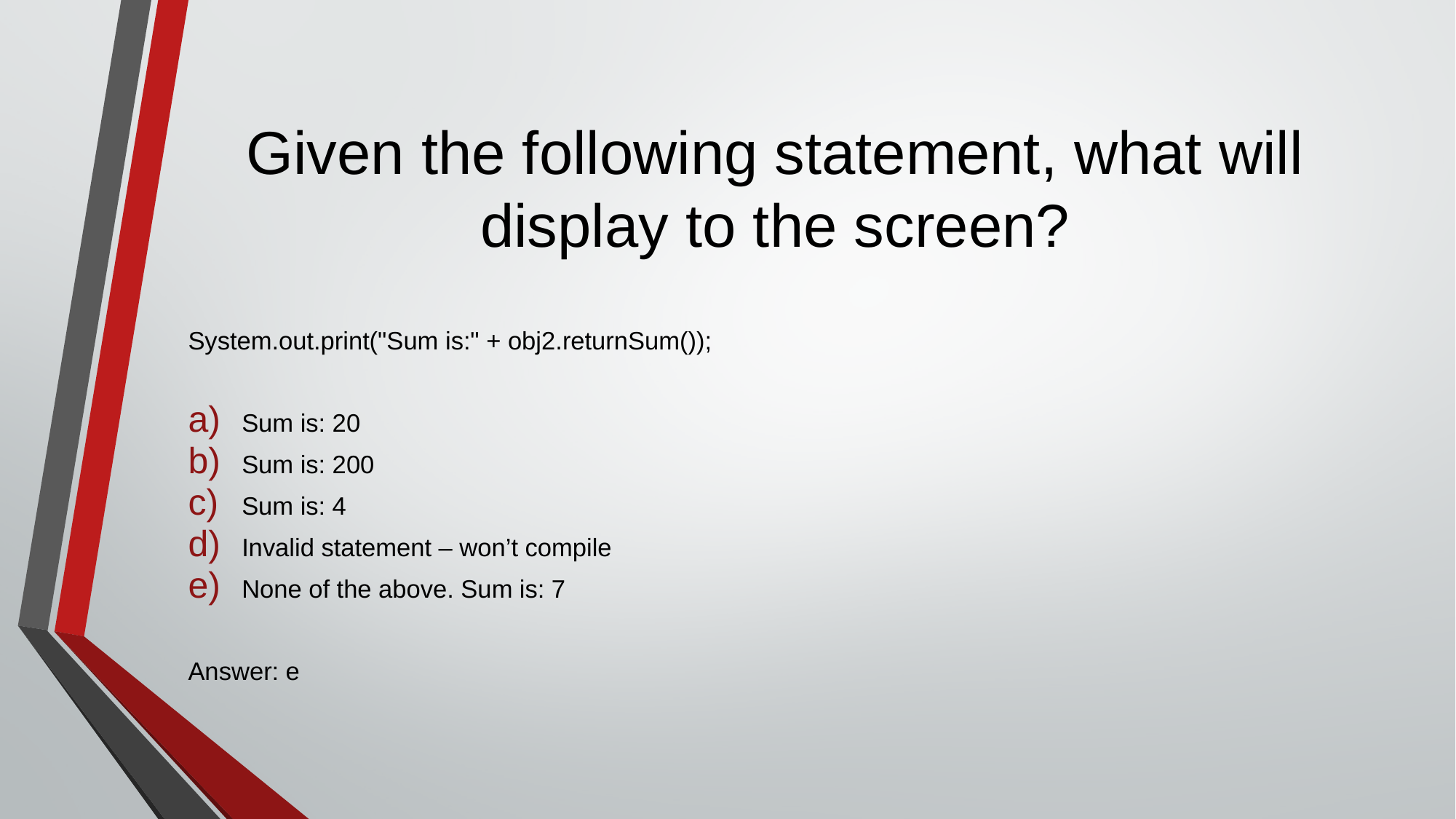

# Given the following statement, what will display to the screen?
System.out.print("Sum is:" + obj2.returnSum());

Sum is: 20
Sum is: 200
Sum is: 4
Invalid statement – won’t compile
None of the above. Sum is: 7

Answer: e